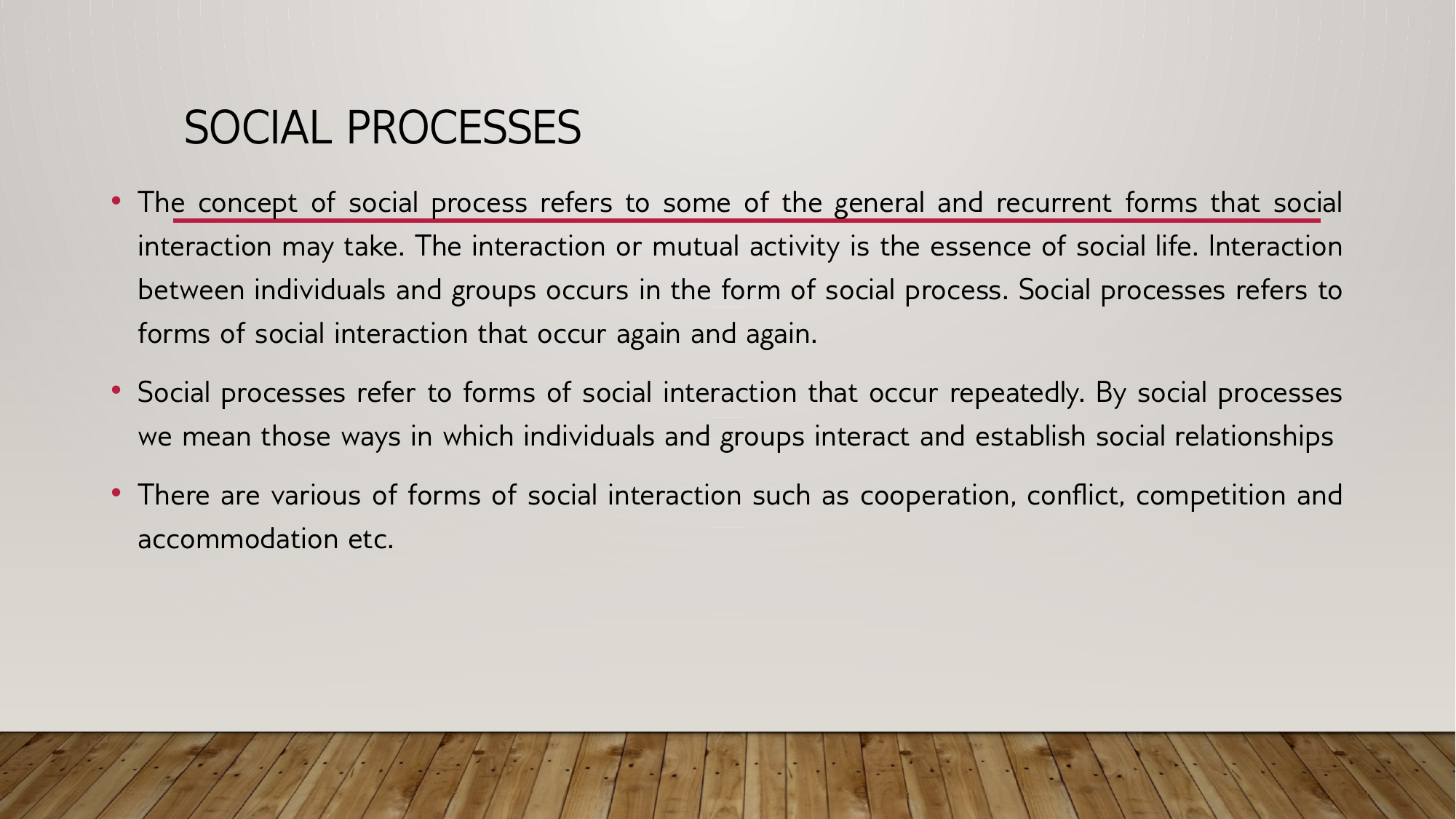

# Social processes
The concept of social process refers to some of the general and recurrent forms that social interaction may take. The interaction or mutual activity is the essence of social life. Interaction between individuals and groups occurs in the form of social process. Social processes refers to forms of social interaction that occur again and again.
Social processes refer to forms of social interaction that occur repeatedly. By social processes we mean those ways in which individuals and groups interact and establish social relationships
There are various of forms of social interaction such as cooperation, conflict, competition and accommodation etc.